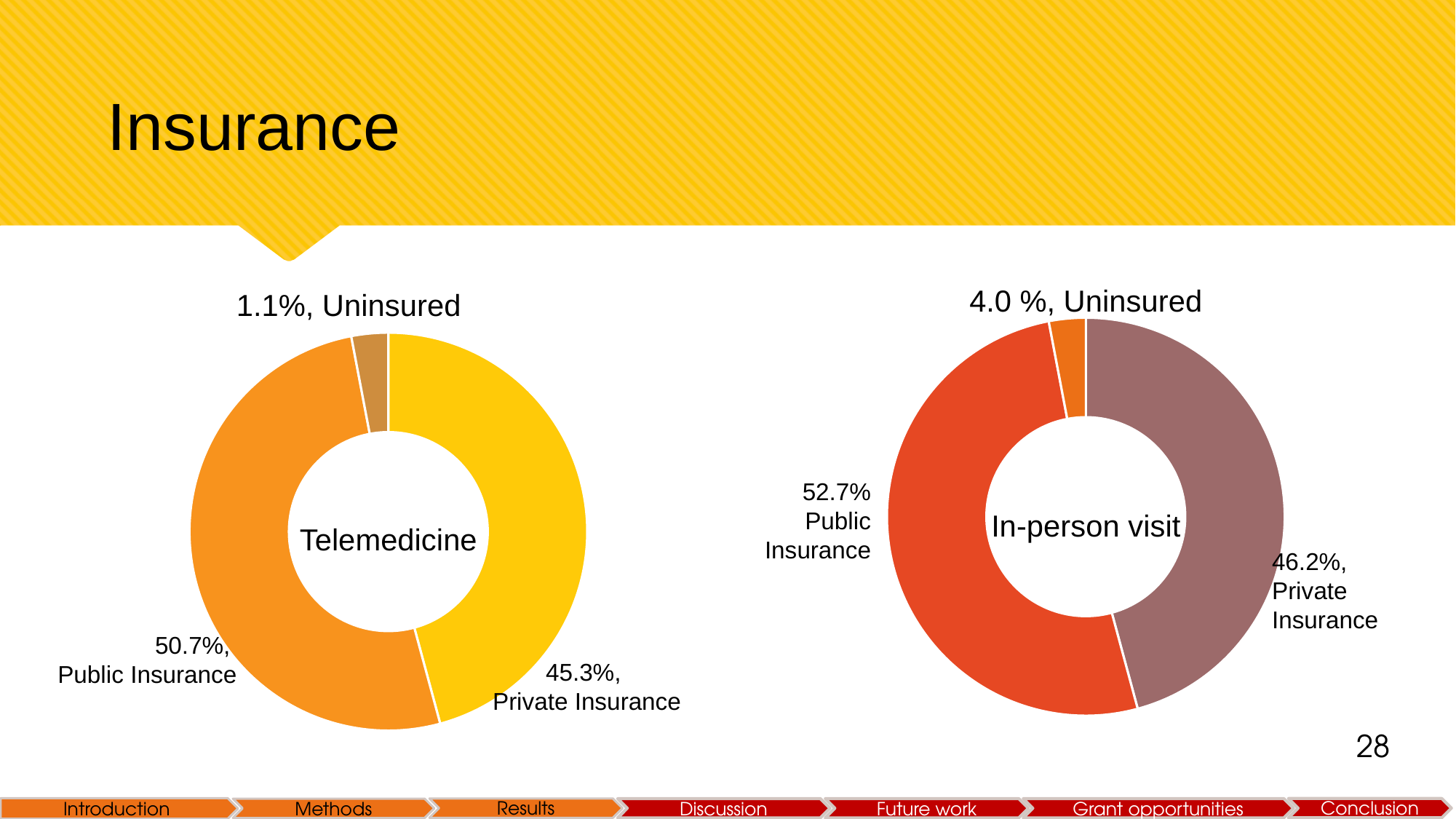

# Insurance
4.0 %, Uninsured
1.1%, Uninsured

### Chart

| Category |  |
|---|---|

### Chart

| Category |  |
|---|---|
52.7%
Public
Insurance
In-person visit
Telemedicine
46.2%,
Private
Insurance
50.7%,
Public Insurance
45.3%,
Private Insurance
28
Introduction
Results
Conclusion
Discussion
Future work
Grant opportunities
Methods